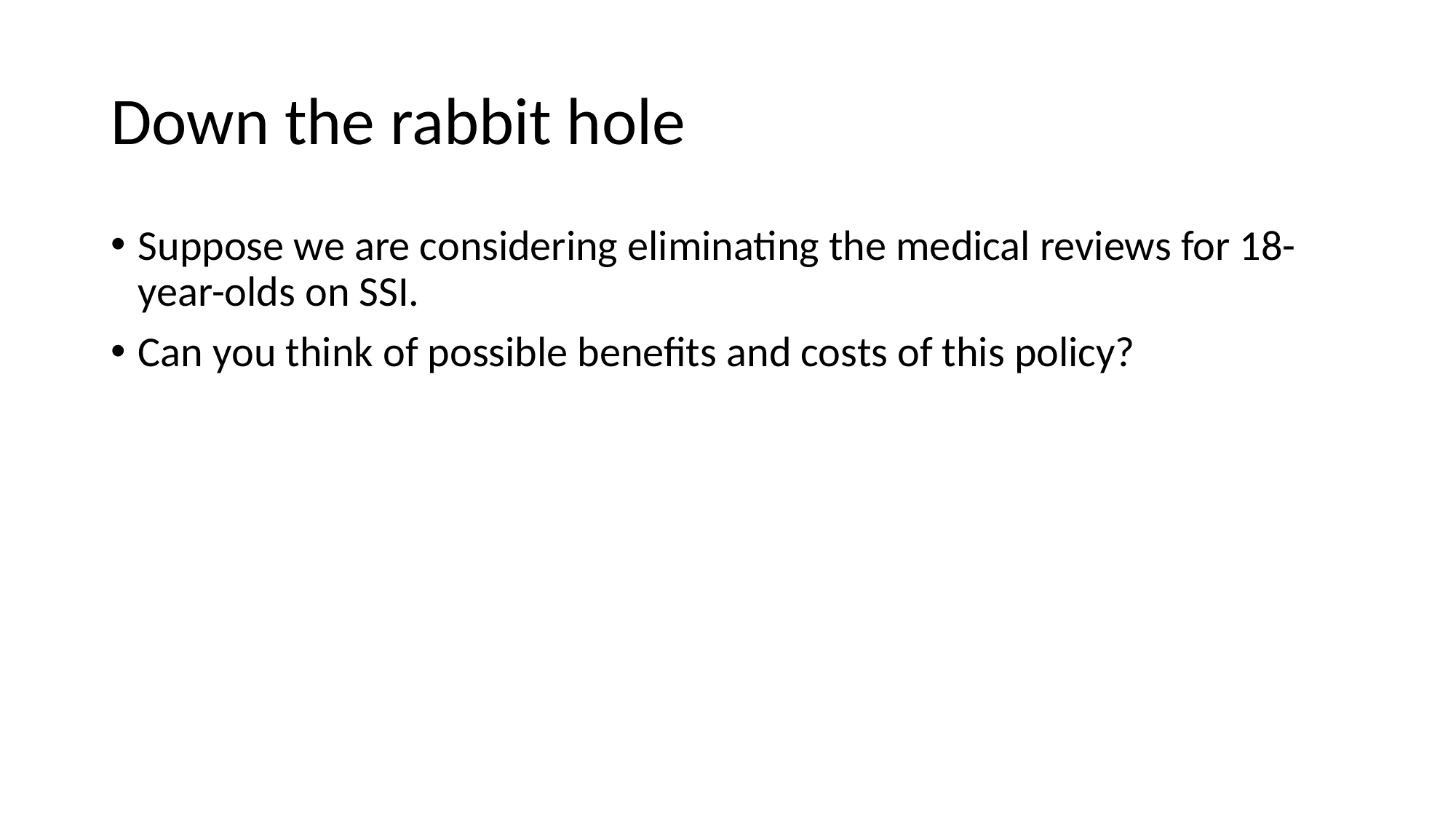

# Down the rabbit hole
Suppose we are considering eliminating the medical reviews for 18-year-olds on SSI.
Can you think of possible benefits and costs of this policy?